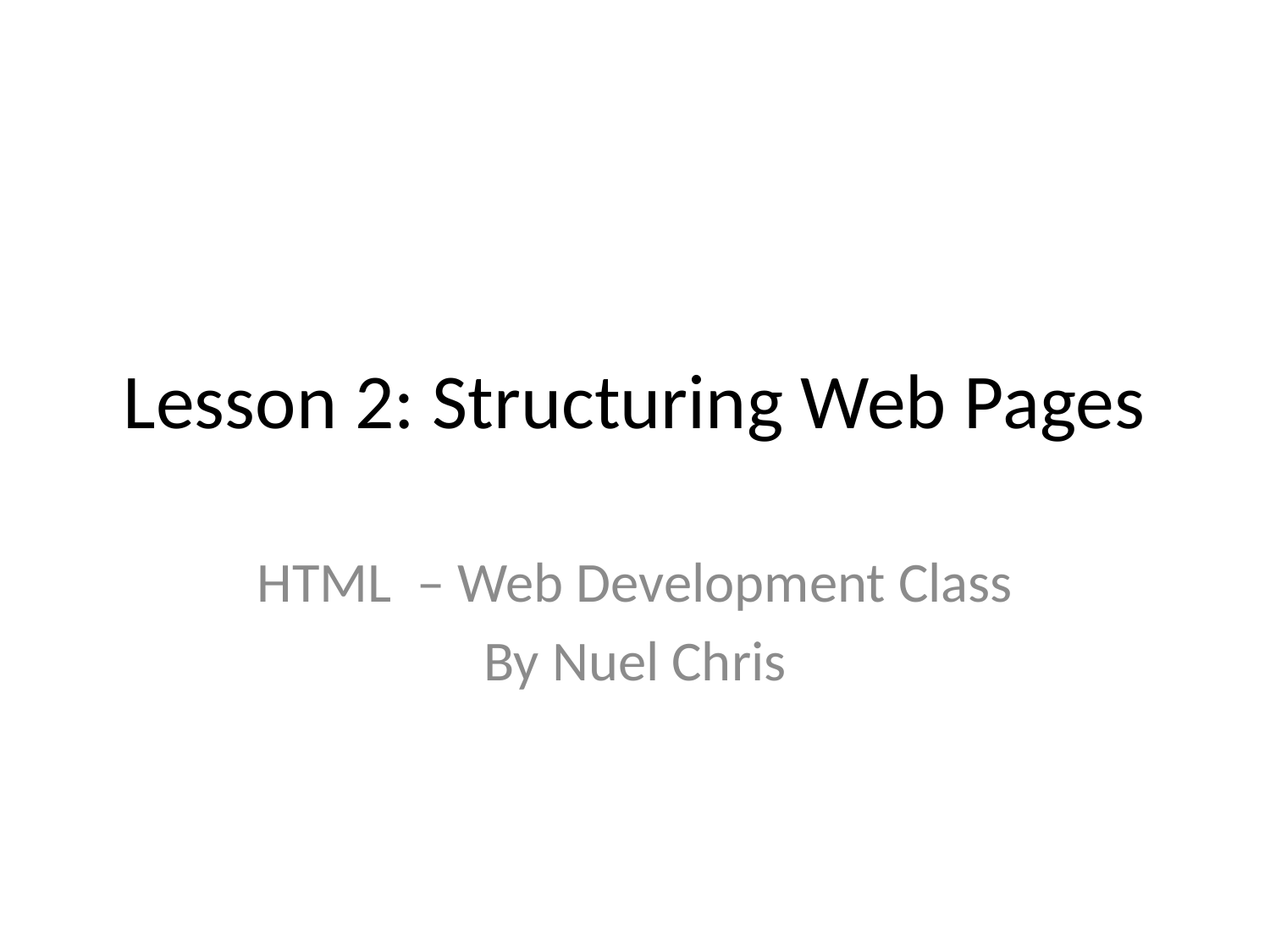

# Lesson 2: Structuring Web Pages
HTML  – Web Development Class
By Nuel Chris